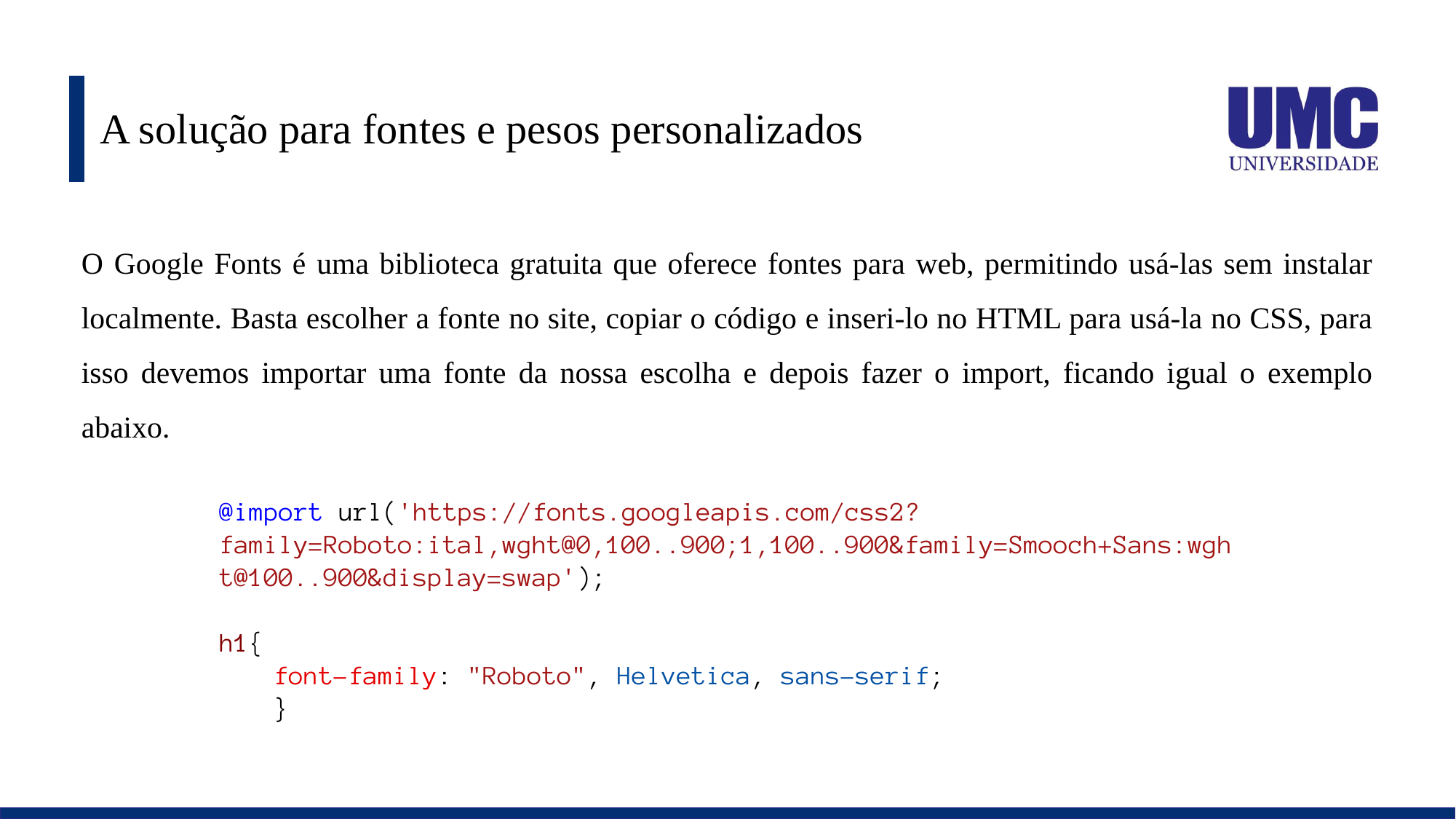

# A solução para fontes e pesos personalizados
O Google Fonts é uma biblioteca gratuita que oferece fontes para web, permitindo usá-las sem instalar localmente. Basta escolher a fonte no site, copiar o código e inseri-lo no HTML para usá-la no CSS, para isso devemos importar uma fonte da nossa escolha e depois fazer o import, ficando igual o exemplo abaixo.
@import url('https://fonts.googleapis.com/css2?family=Roboto:ital,wght@0,100..900;1,100..900&family=Smooch+Sans:wght@100..900&display=swap');

h1{
font-family: "Roboto", Helvetica, sans-serif;
}